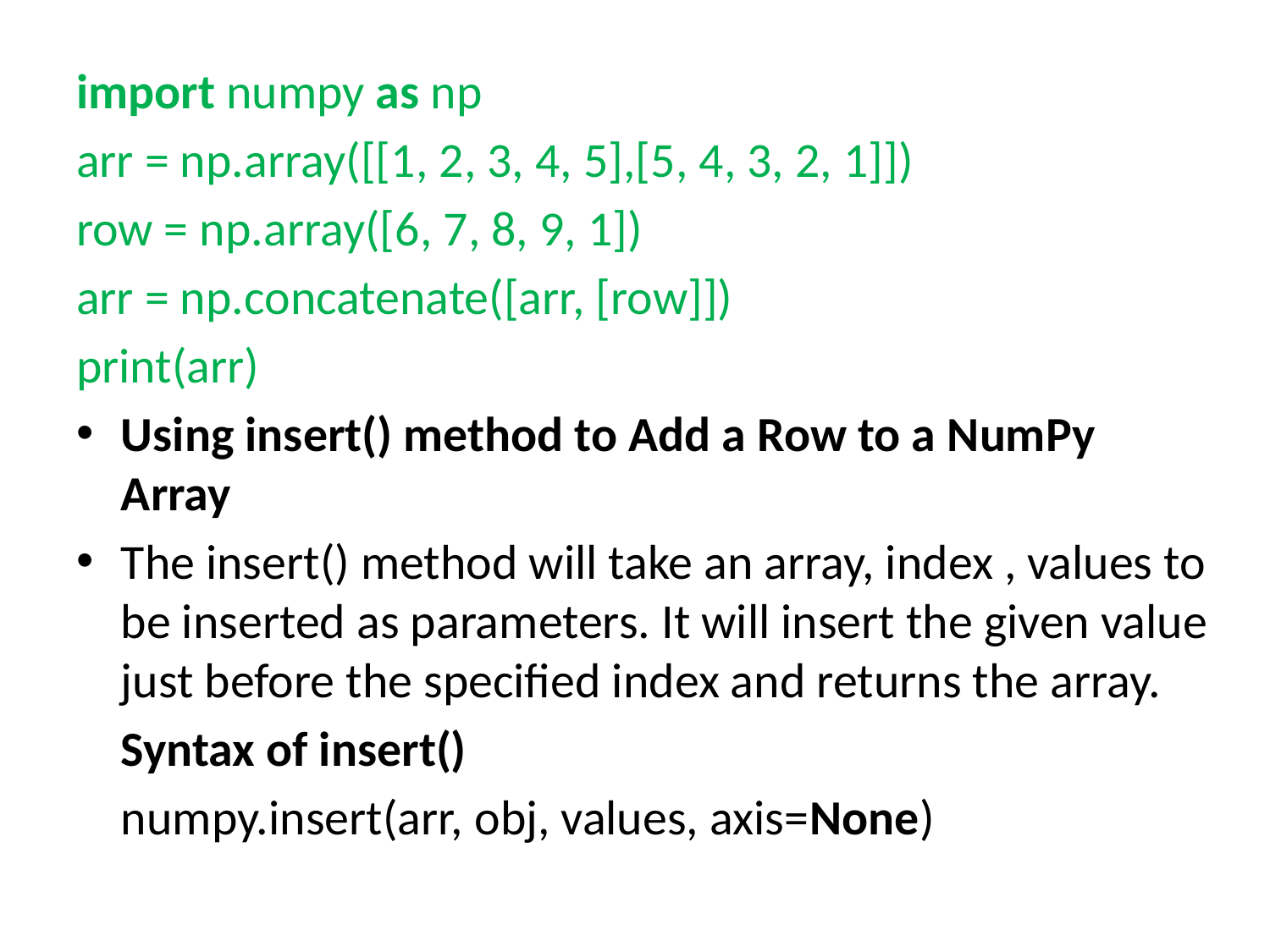

import numpy as np
arr = np.array([[1, 2, 3, 4, 5],[5, 4, 3, 2, 1]])
row = np.array([6, 7, 8, 9, 1])
arr = np.concatenate([arr, [row]])
print(arr)
Using insert() method to Add a Row to a NumPy Array
The insert() method will take an array, index , values to be inserted as parameters. It will insert the given value just before the specified index and returns the array.
	Syntax of insert()
	numpy.insert(arr, obj, values, axis=None)